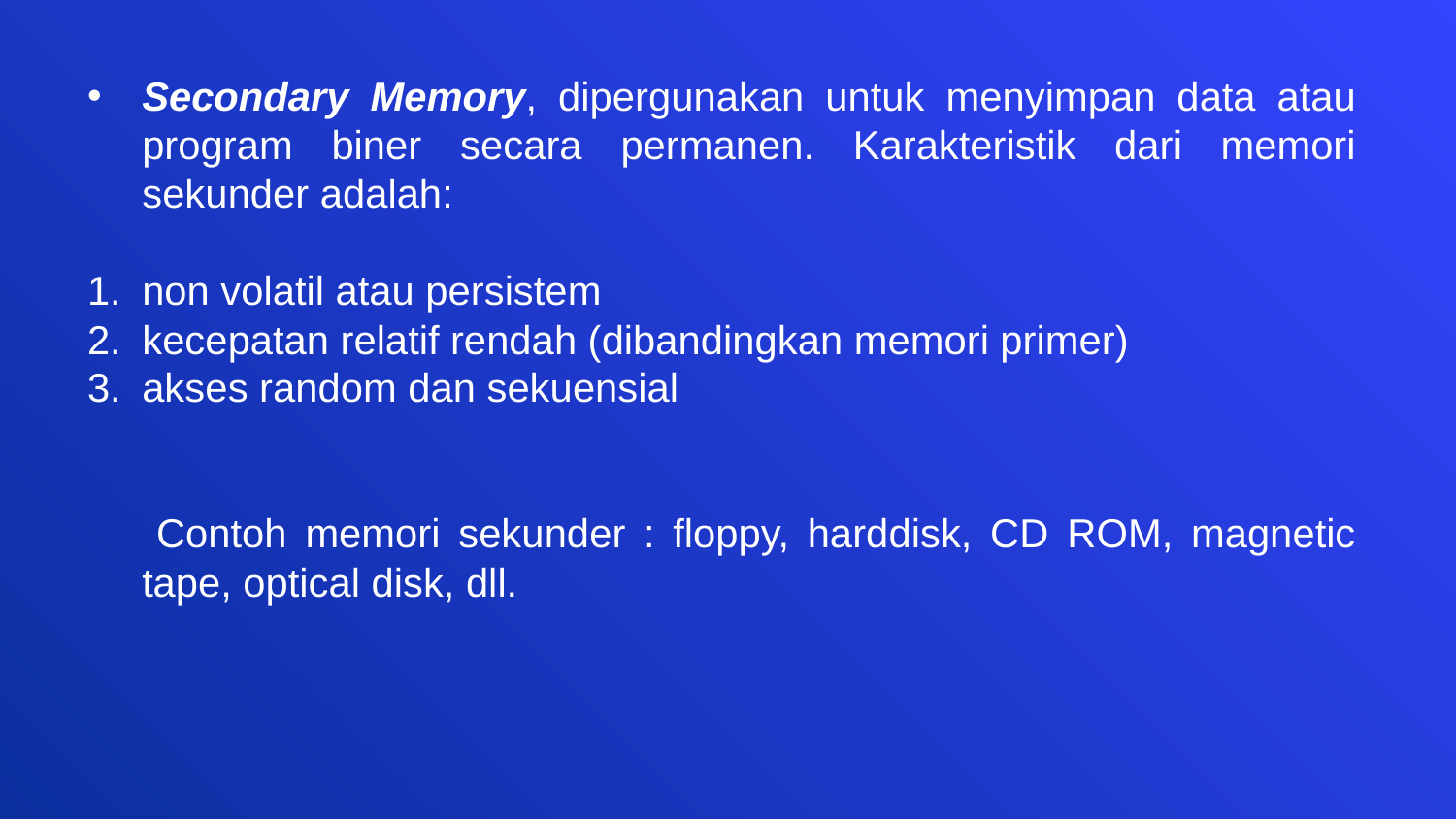

Secondary Memory, dipergunakan untuk menyimpan data atau program biner secara permanen. Karakteristik dari memori sekunder adalah:

non volatil atau persistem
kecepatan relatif rendah (dibandingkan memori primer)
akses random dan sekuensial

   Contoh memori sekunder : floppy, harddisk, CD ROM, magnetic tape, optical disk, dll.